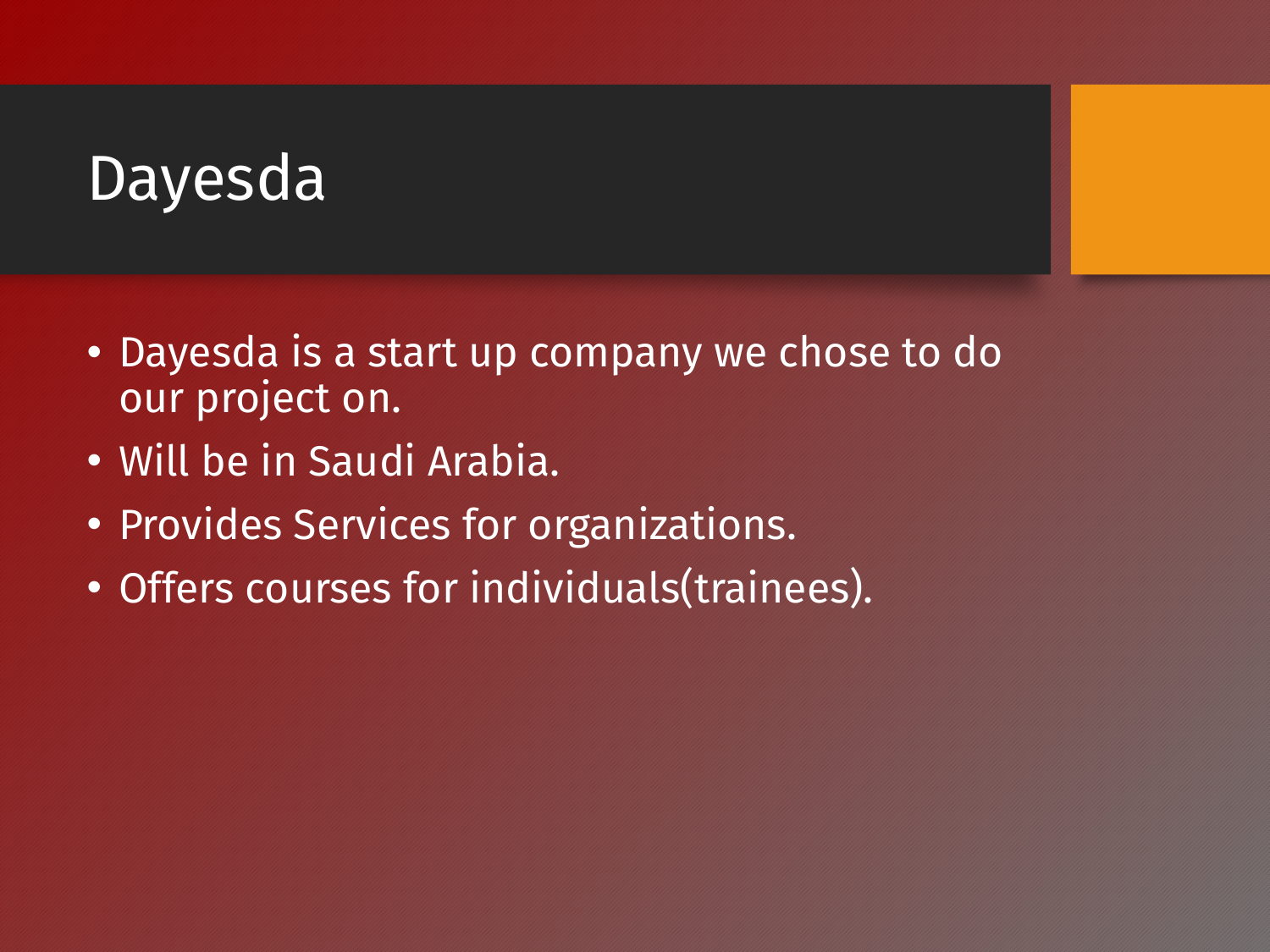

# Dayesda
Dayesda is a start up company we chose to do our project on.
Will be in Saudi Arabia.
Provides Services for organizations.
Offers courses for individuals(trainees).